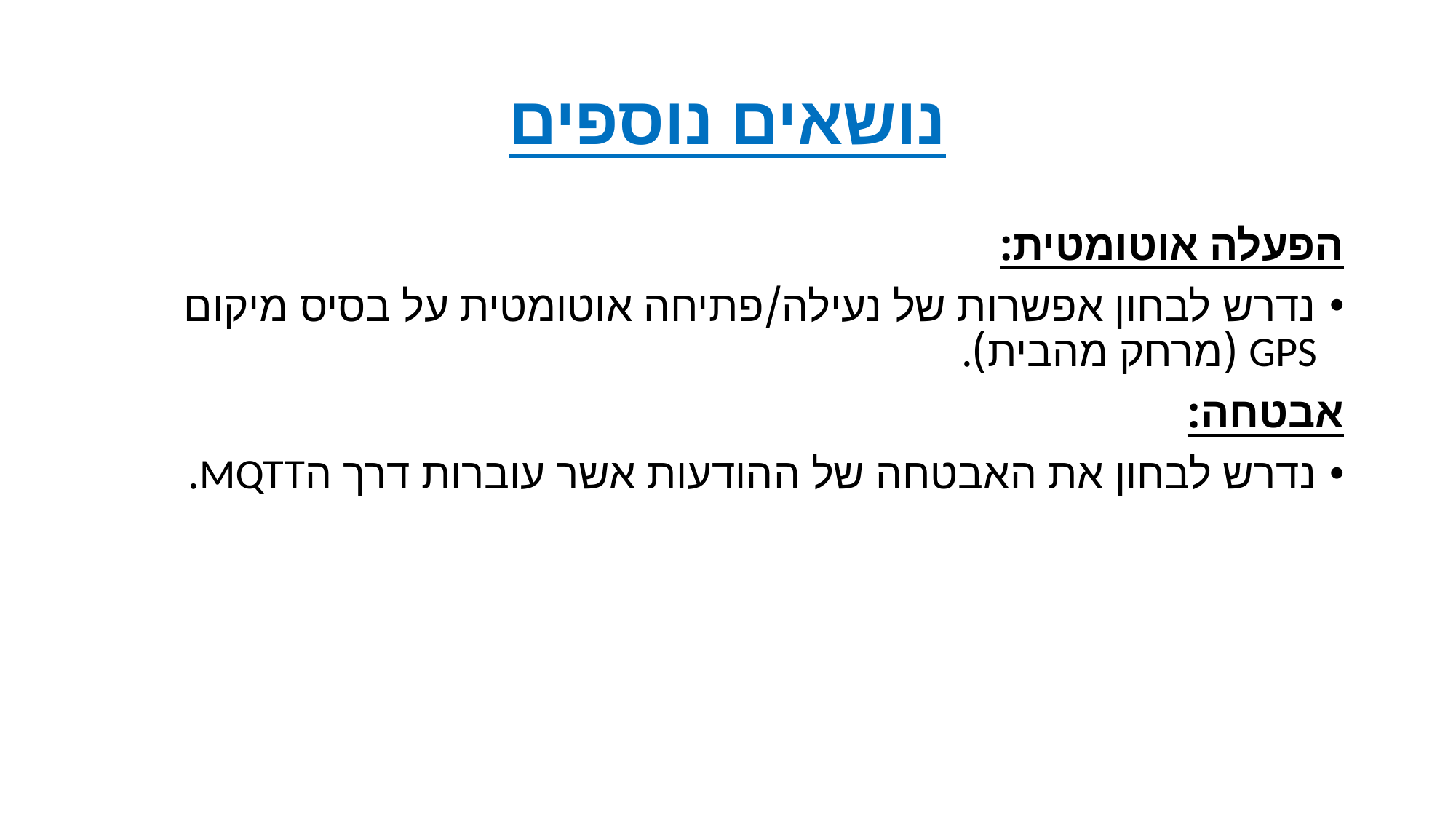

# נושאים נוספים
הפעלה אוטומטית:
נדרש לבחון אפשרות של נעילה/פתיחה אוטומטית על בסיס מיקום GPS (מרחק מהבית).
אבטחה:
נדרש לבחון את האבטחה של ההודעות אשר עוברות דרך הMQTT.